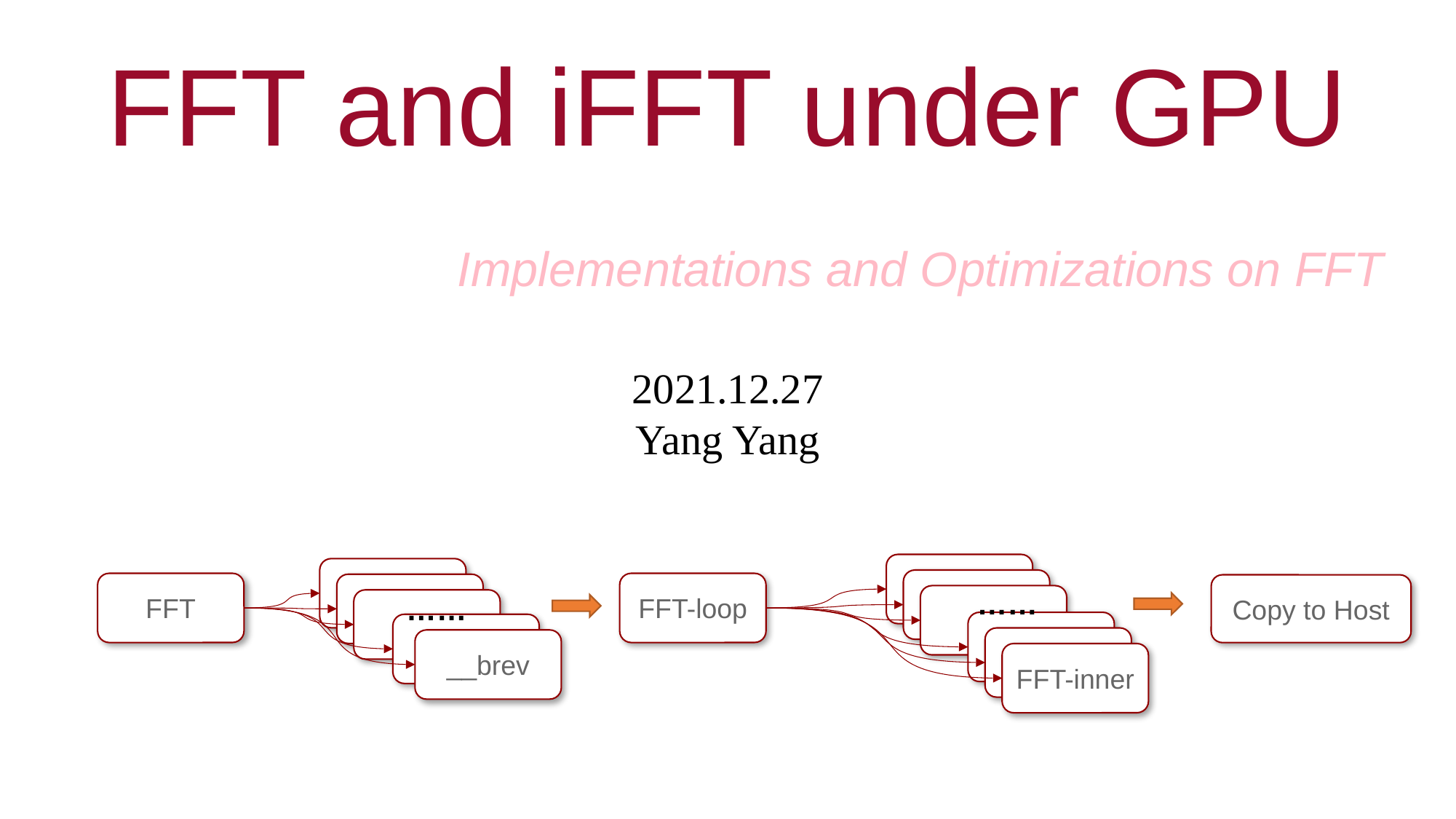

FFT and iFFT under GPU
Implementations and Optimizations on FFT
2021.12.27
Yang Yang
FFT-loop
FFT
FFT-loop
FFT
FFT-loop
FFT
Copy to Host
……

……

FFT
FFT-loop
FFT
FFT-loop
__brev
FFT-inner